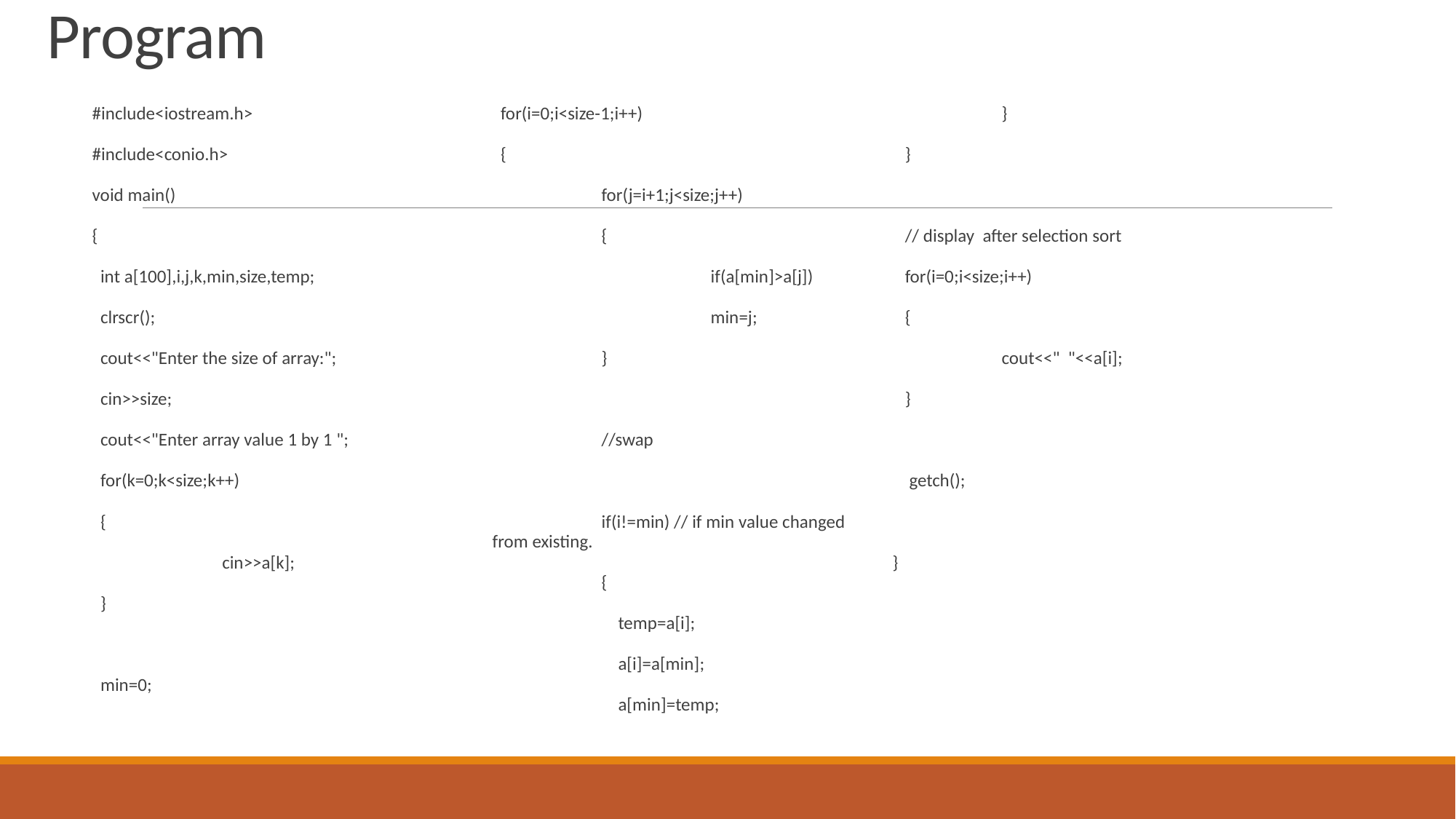

# Program
#include<iostream.h>
#include<conio.h>
void main()
{
  int a[100],i,j,k,min,size,temp;
  clrscr();
  cout<<"Enter the size of array:";
  cin>>size;
  cout<<"Enter array value 1 by 1 ";
  for(k=0;k<size;k++)
  {
	     cin>>a[k];
  }

  min=0;

  for(i=0;i<size-1;i++)
  {
	for(j=i+1;j<size;j++)
	{
		if(a[min]>a[j])
		min=j;
	}

	//swap

	if(i!=min) // if min value changed from existing.
	{
	    temp=a[i];
	    a[i]=a[min];
	    a[min]=temp;
	}
   }

   // display  after selection sort
   for(i=0;i<size;i++)
   {
	cout<<"  "<<a[i];
   }

    getch();

}